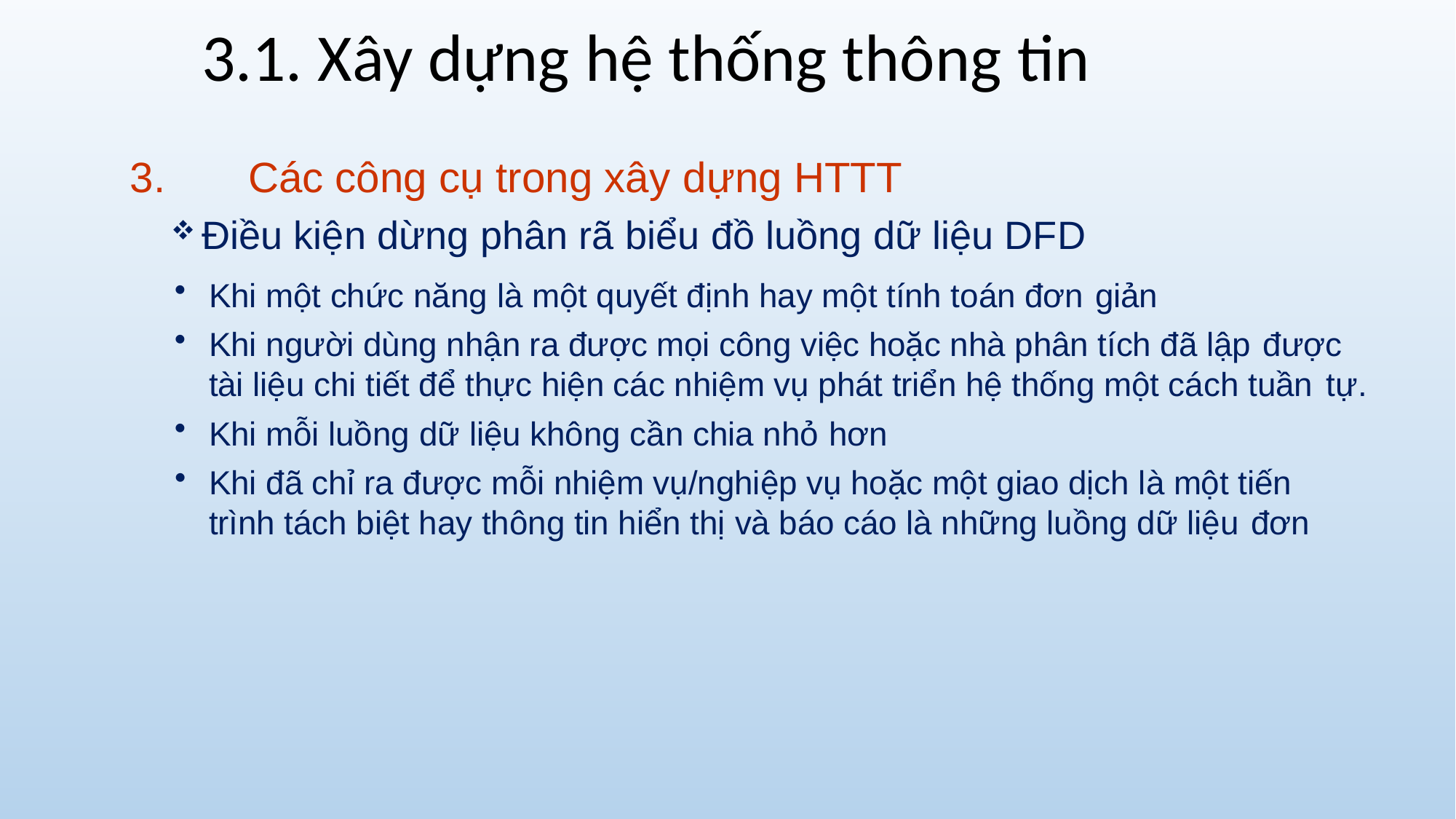

# 3.1. Xây dựng hệ thống thông tin
Các công cụ trong xây dựng HTTT
Điều kiện dừng phân rã biểu đồ luồng dữ liệu DFD
Khi một chức năng là một quyết định hay một tính toán đơn giản
Khi người dùng nhận ra được mọi công việc hoặc nhà phân tích đã lập được
tài liệu chi tiết để thực hiện các nhiệm vụ phát triển hệ thống một cách tuần tự.
Khi mỗi luồng dữ liệu không cần chia nhỏ hơn
Khi đã chỉ ra được mỗi nhiệm vụ/nghiệp vụ hoặc một giao dịch là một tiến  trình tách biệt hay thông tin hiển thị và báo cáo là những luồng dữ liệu đơn